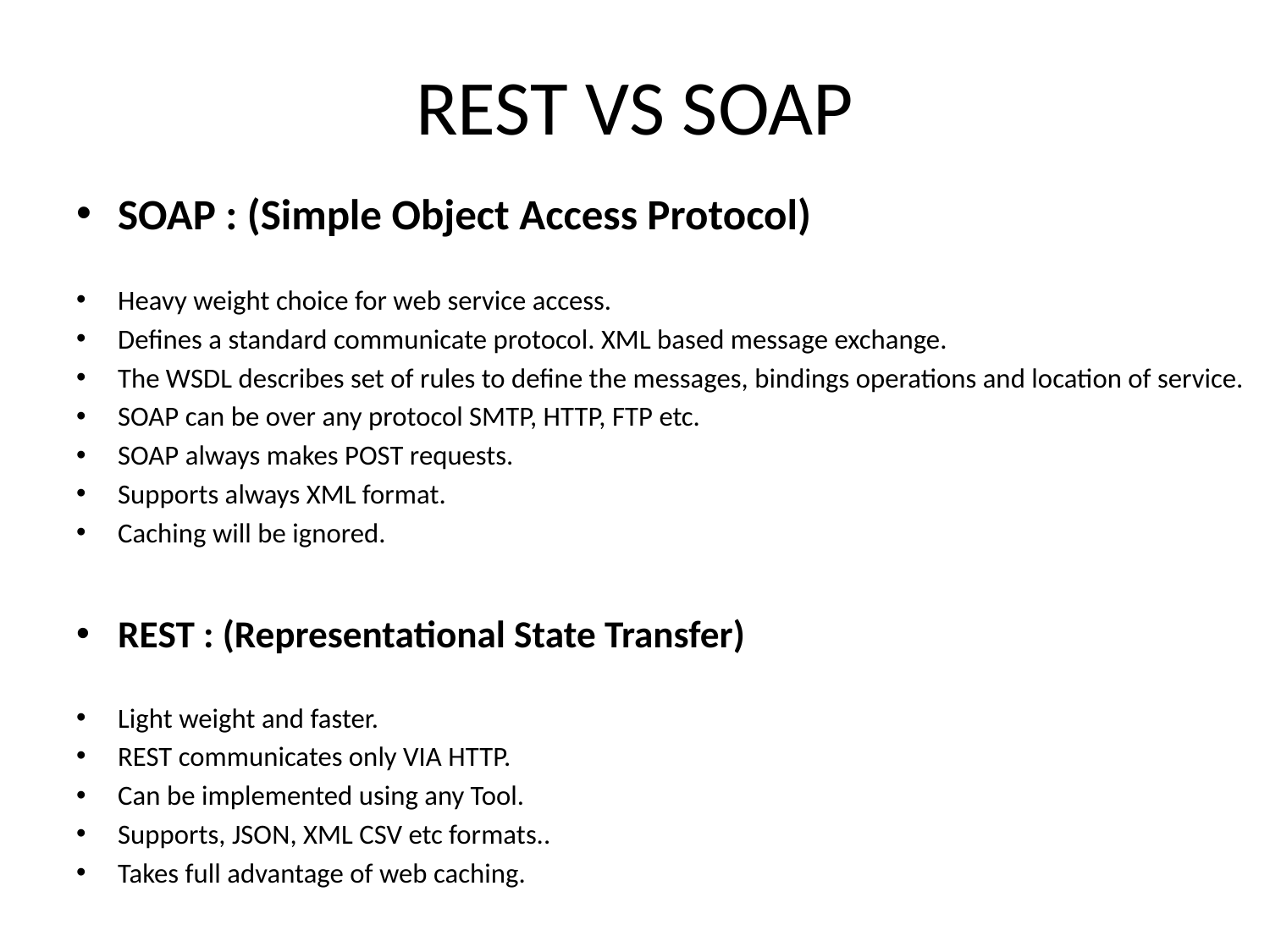

# REST VS SOAP
SOAP : (Simple Object Access Protocol)

Heavy weight choice for web service access.
Defines a standard communicate protocol. XML based message exchange.
The WSDL describes set of rules to define the messages, bindings operations and location of service.
SOAP can be over any protocol SMTP, HTTP, FTP etc.
SOAP always makes POST requests.
Supports always XML format.
Caching will be ignored.

REST : (Representational State Transfer)

Light weight and faster.
REST communicates only VIA HTTP.
Can be implemented using any Tool.
Supports, JSON, XML CSV etc formats..
Takes full advantage of web caching.